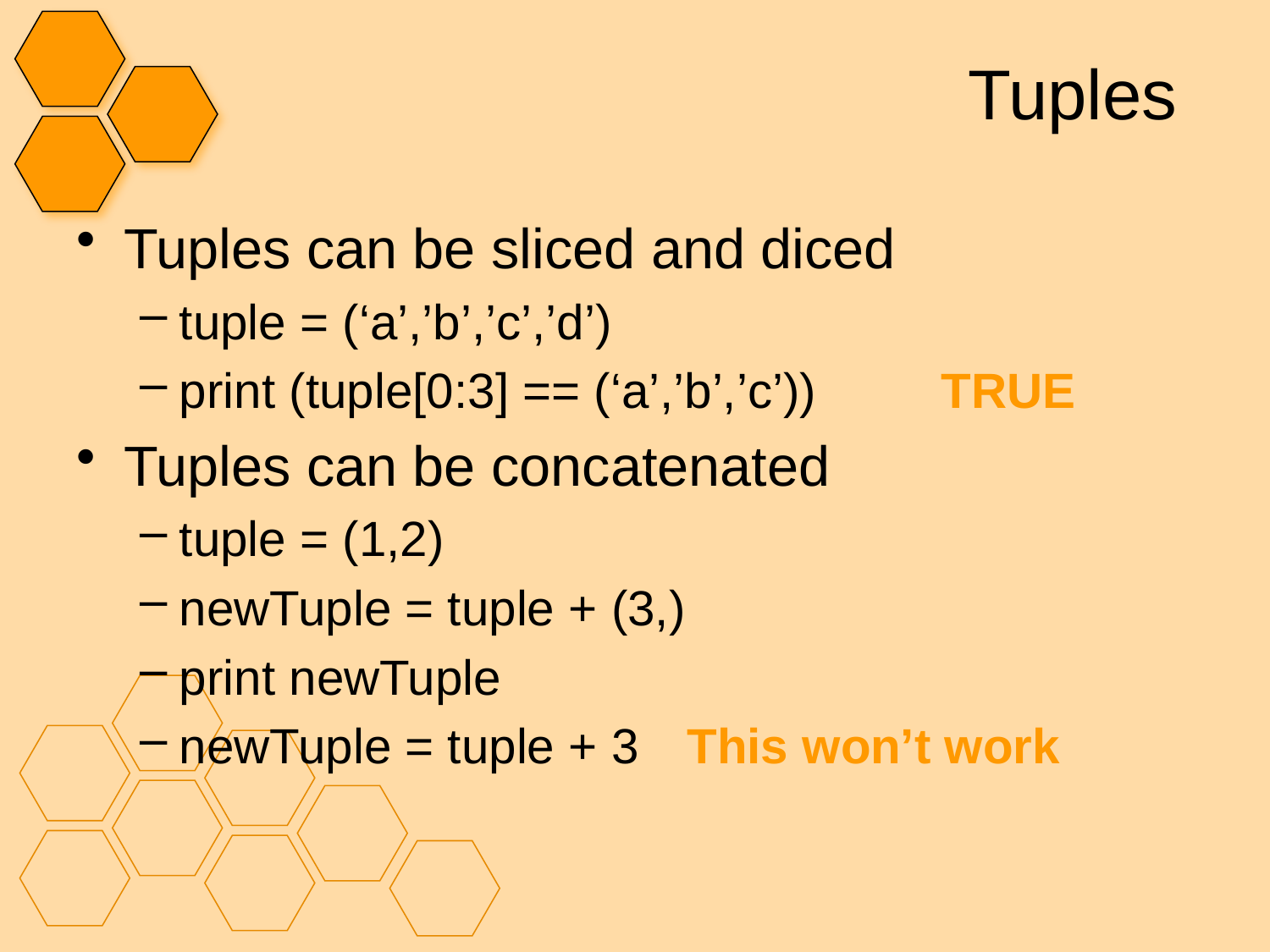

# Tuples
Tuples can be sliced and diced
tuple = (‘a’,’b’,’c’,’d’)
print (tuple[0:3] == (‘a’,’b’,’c’)) 	TRUE
Tuples can be concatenated
tuple = (1,2)
newTuple = tuple + (3,)
print newTuple
newTuple = tuple + 3	This won’t work